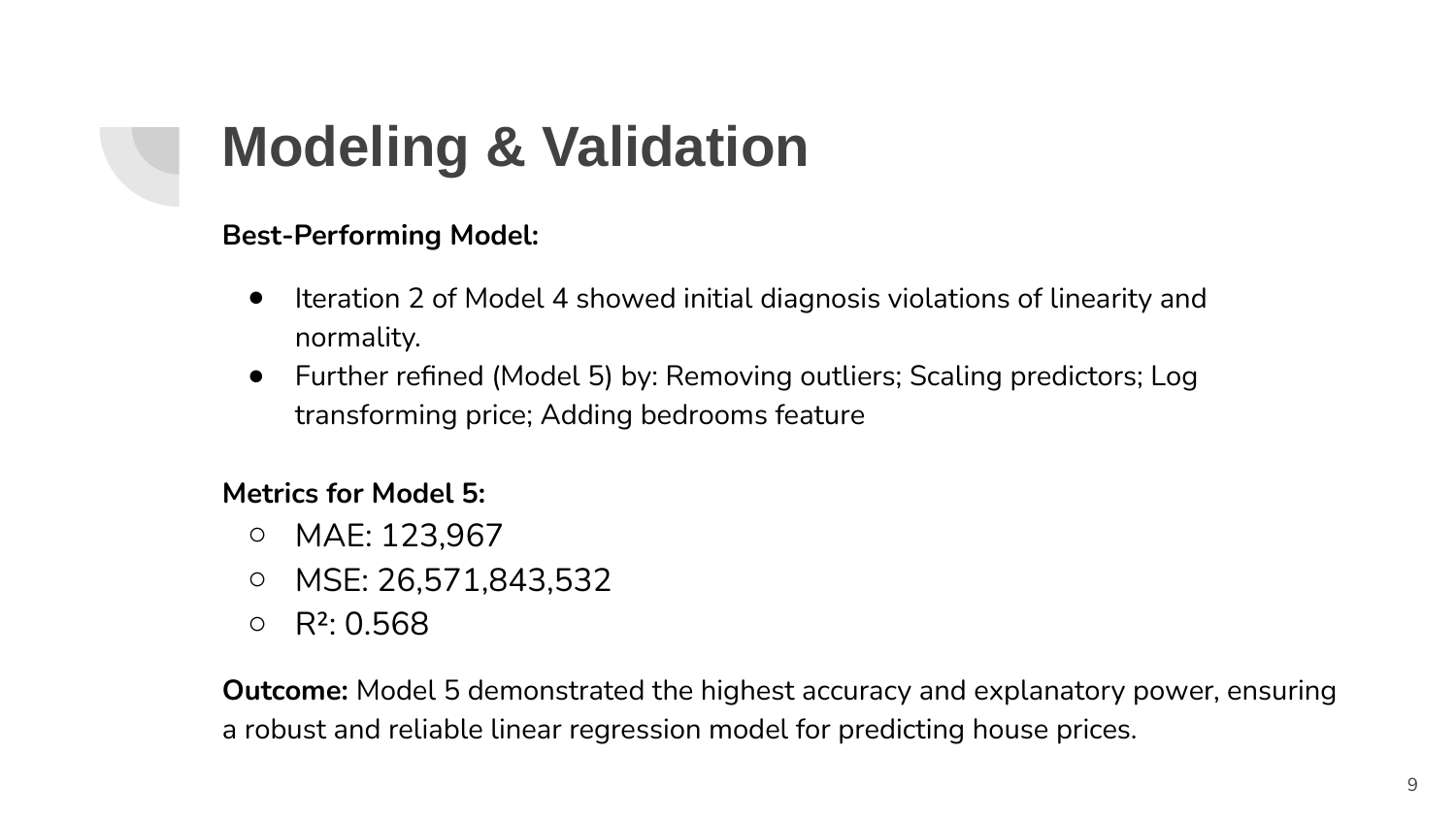

# Modeling & Validation
Best-Performing Model:
Iteration 2 of Model 4 showed initial diagnosis violations of linearity and normality.
Further refined (Model 5) by: Removing outliers; Scaling predictors; Log transforming price; Adding bedrooms feature
Metrics for Model 5:
MAE: 123,967
MSE: 26,571,843,532
R²: 0.568
Outcome: Model 5 demonstrated the highest accuracy and explanatory power, ensuring a robust and reliable linear regression model for predicting house prices.

9